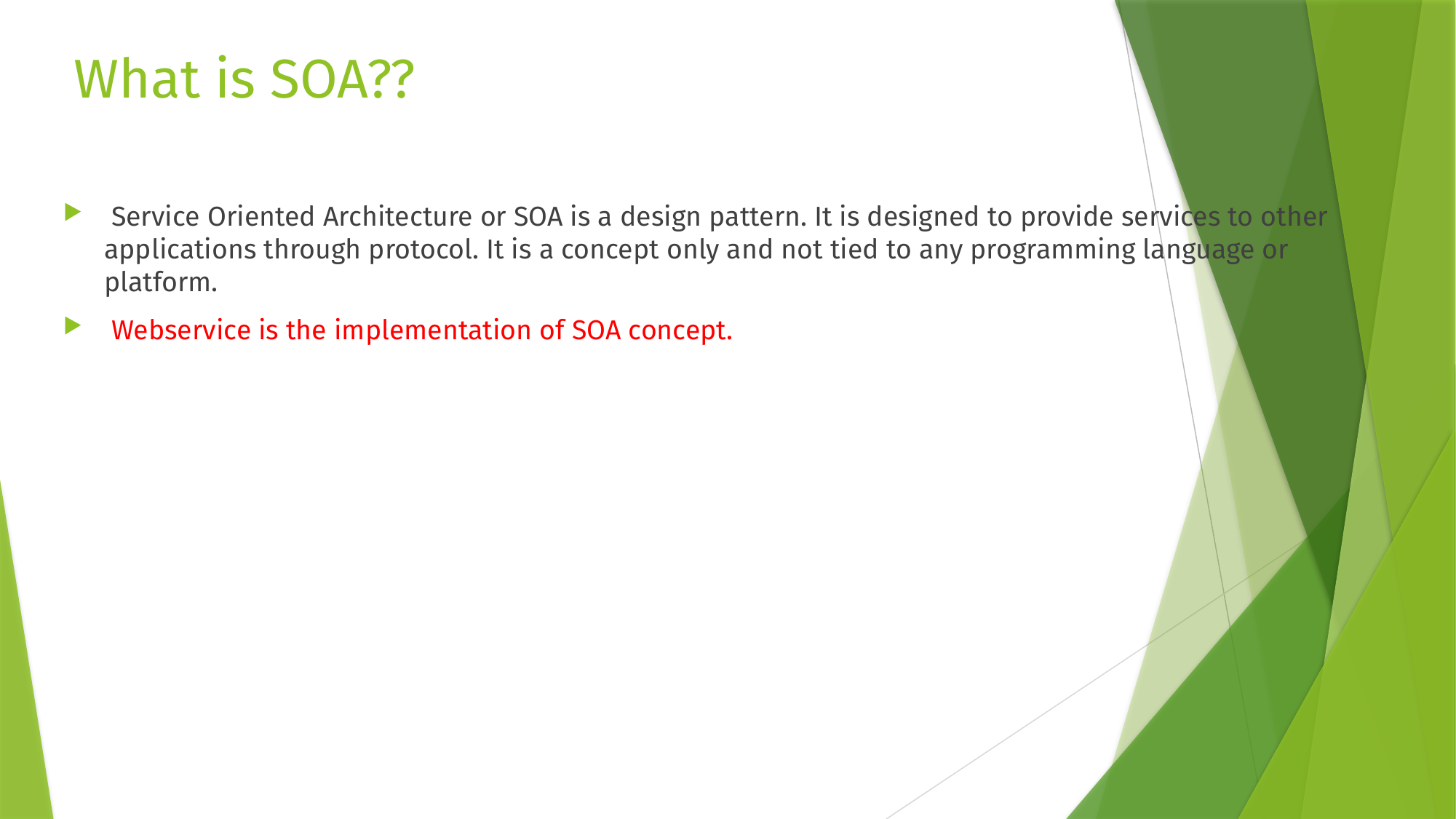

# What is SOA??
 Service Oriented Architecture or SOA is a design pattern. It is designed to provide services to other applications through protocol. It is a concept only and not tied to any programming language or platform.
 Webservice is the implementation of SOA concept.